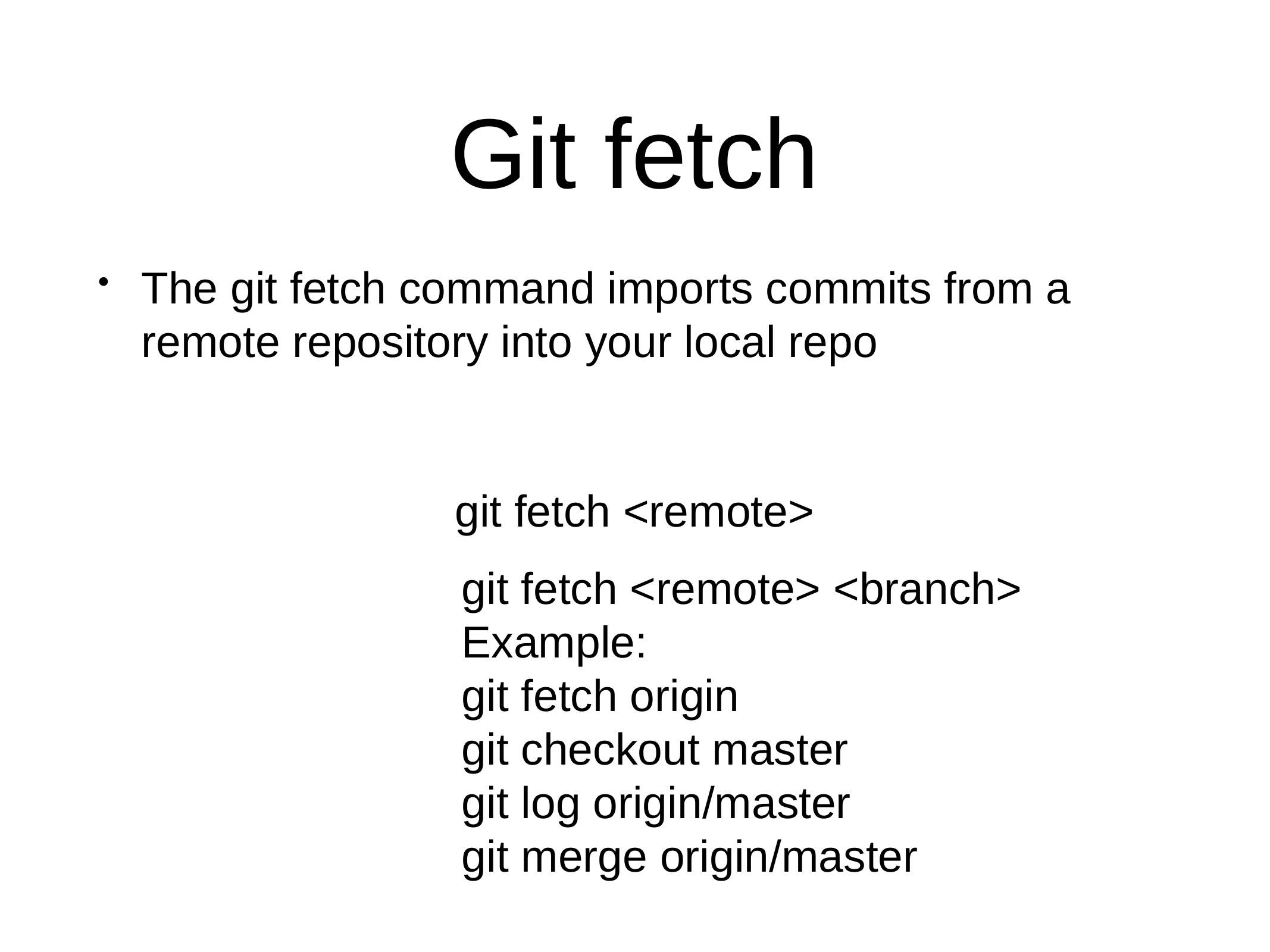

# Git fetch
The git fetch command imports commits from a remote repository into your local repo
git fetch <remote>
git fetch <remote> <branch>
Example:
git fetch origin
git checkout master
git log origin/master
git merge origin/master